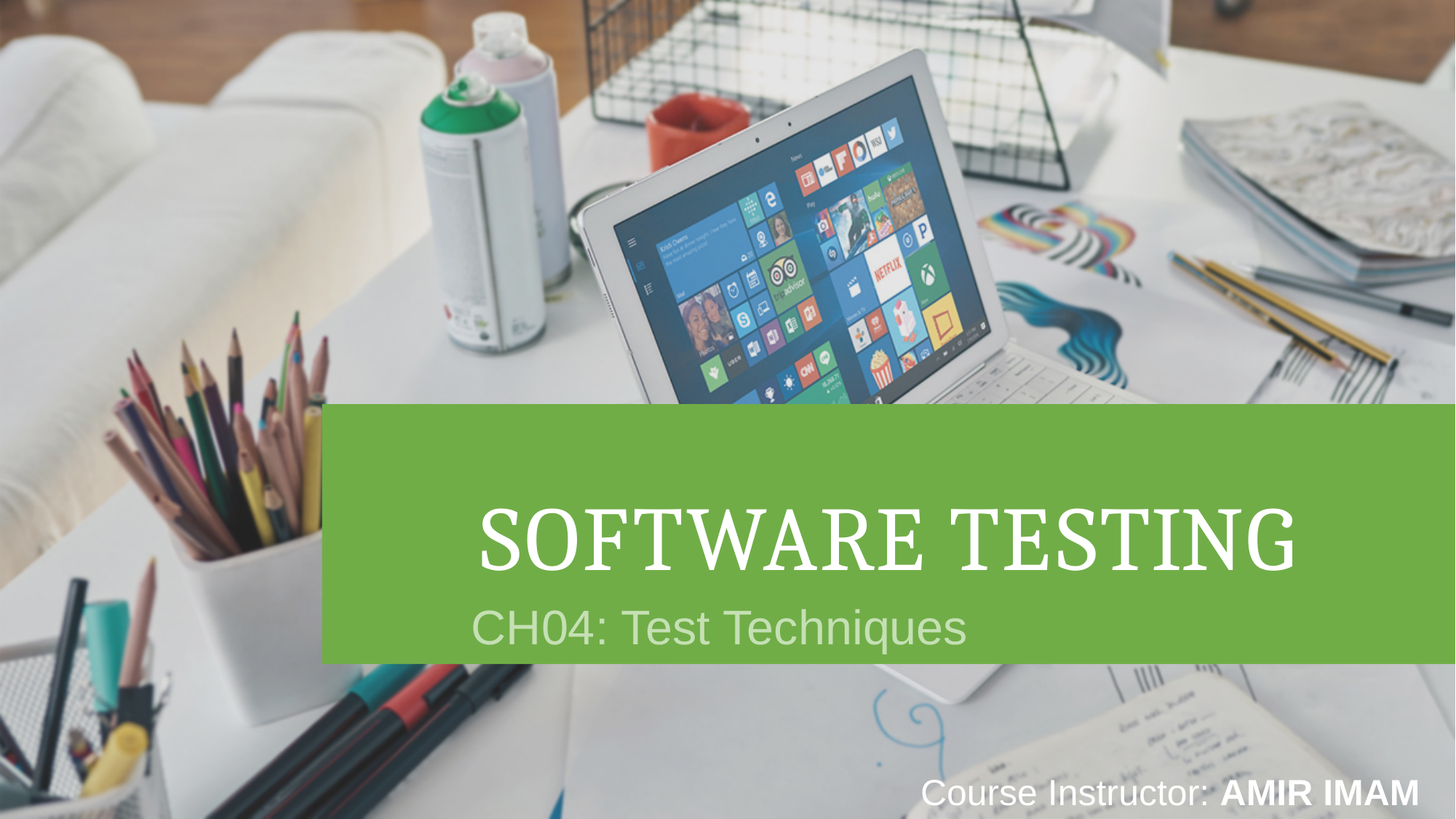

# SOFTWARE TESTING
CH04: Test Techniques
 Course Instructor: AMIR IMAM